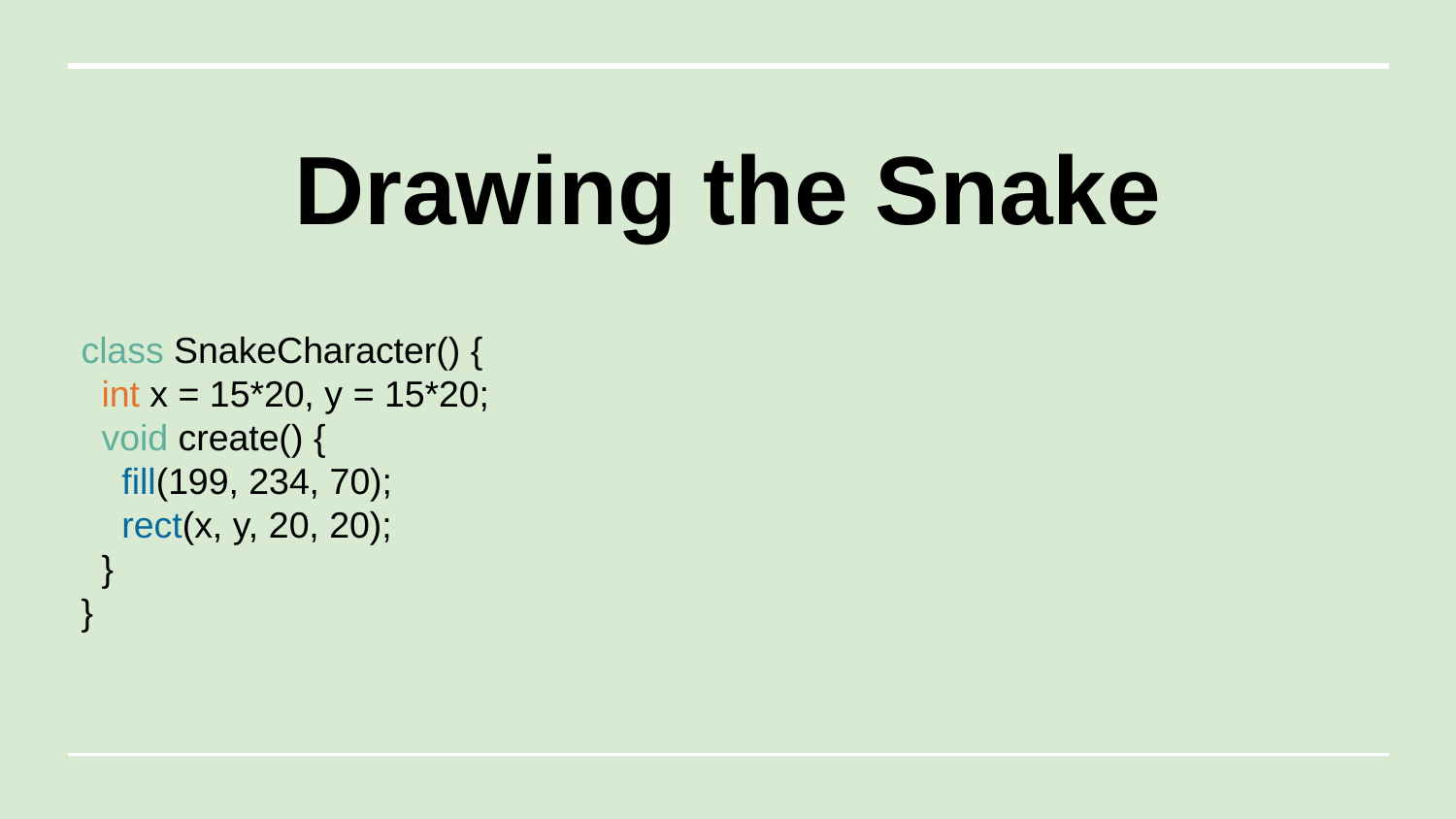

# Drawing the Snake
class SnakeCharacter() {
  int x = 15*20, y = 15*20;
  void create() {
    fill(199, 234, 70);
    rect(x, y, 20, 20);
  }
}